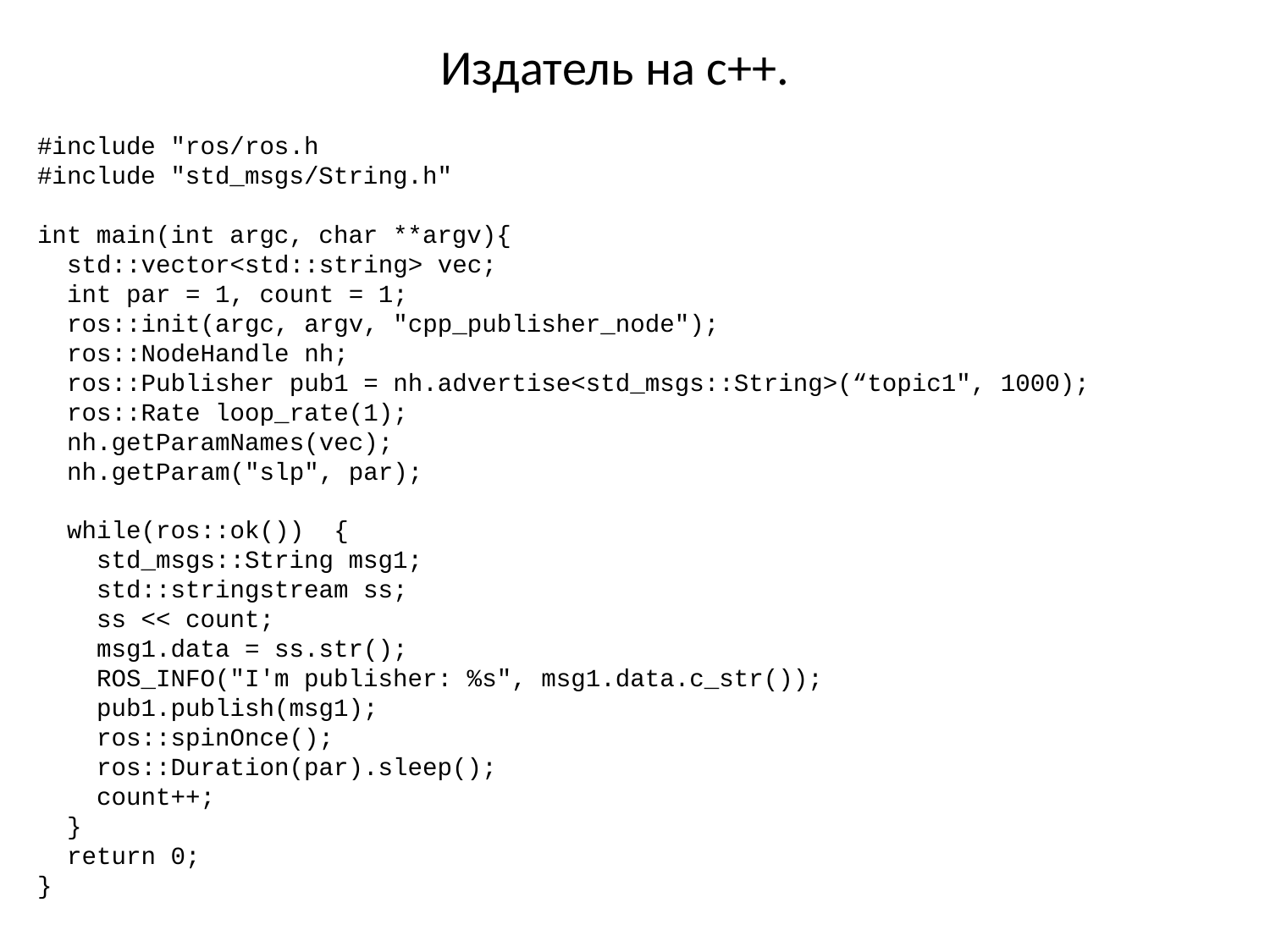

# Издатель на с++.
#include "ros/ros.h
#include "std_msgs/String.h"

int main(int argc, char **argv){
  std::vector<std::string> vec;
  int par = 1, count = 1;
  ros::init(argc, argv, "cpp_publisher_node");
  ros::NodeHandle nh;
  ros::Publisher pub1 = nh.advertise<std_msgs::String>(“topic1", 1000);
  ros::Rate loop_rate(1);
  nh.getParamNames(vec);
  nh.getParam("slp", par);

  while(ros::ok())  {
    std_msgs::String msg1;
    std::stringstream ss;
    ss << count;
    msg1.data = ss.str();
    ROS_INFO("I'm publisher: %s", msg1.data.c_str());
    pub1.publish(msg1);
    ros::spinOnce();
    ros::Duration(par).sleep();
    count++;
  }
  return 0;
}